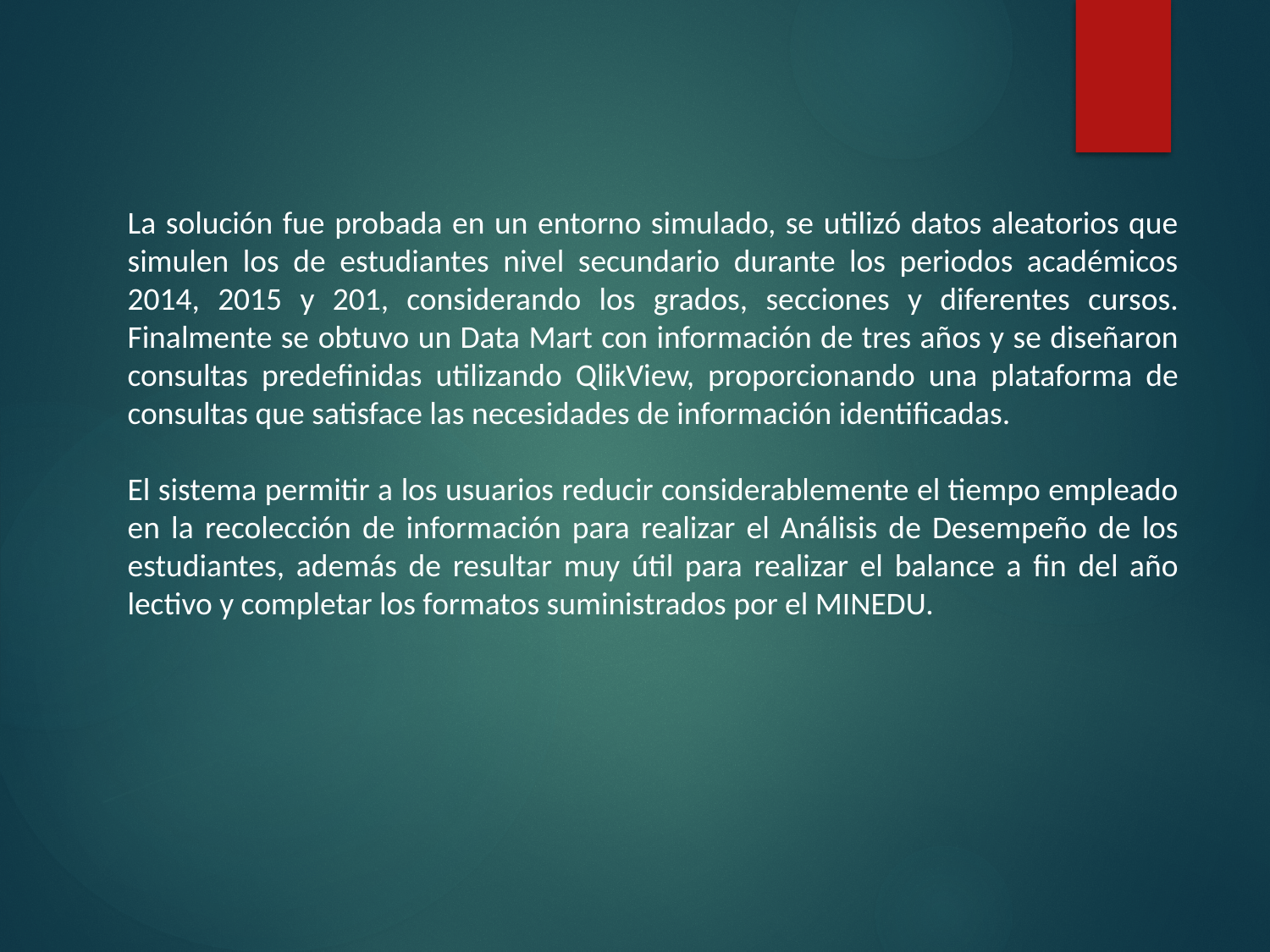

La solución fue probada en un entorno simulado, se utilizó datos aleatorios que simulen los de estudiantes nivel secundario durante los periodos académicos 2014, 2015 y 201, considerando los grados, secciones y diferentes cursos. Finalmente se obtuvo un Data Mart con información de tres años y se diseñaron consultas predefinidas utilizando QlikView, proporcionando una plataforma de consultas que satisface las necesidades de información identificadas.

El sistema permitir a los usuarios reducir considerablemente el tiempo empleado en la recolección de información para realizar el Análisis de Desempeño de los estudiantes, además de resultar muy útil para realizar el balance a fin del año lectivo y completar los formatos suministrados por el MINEDU.